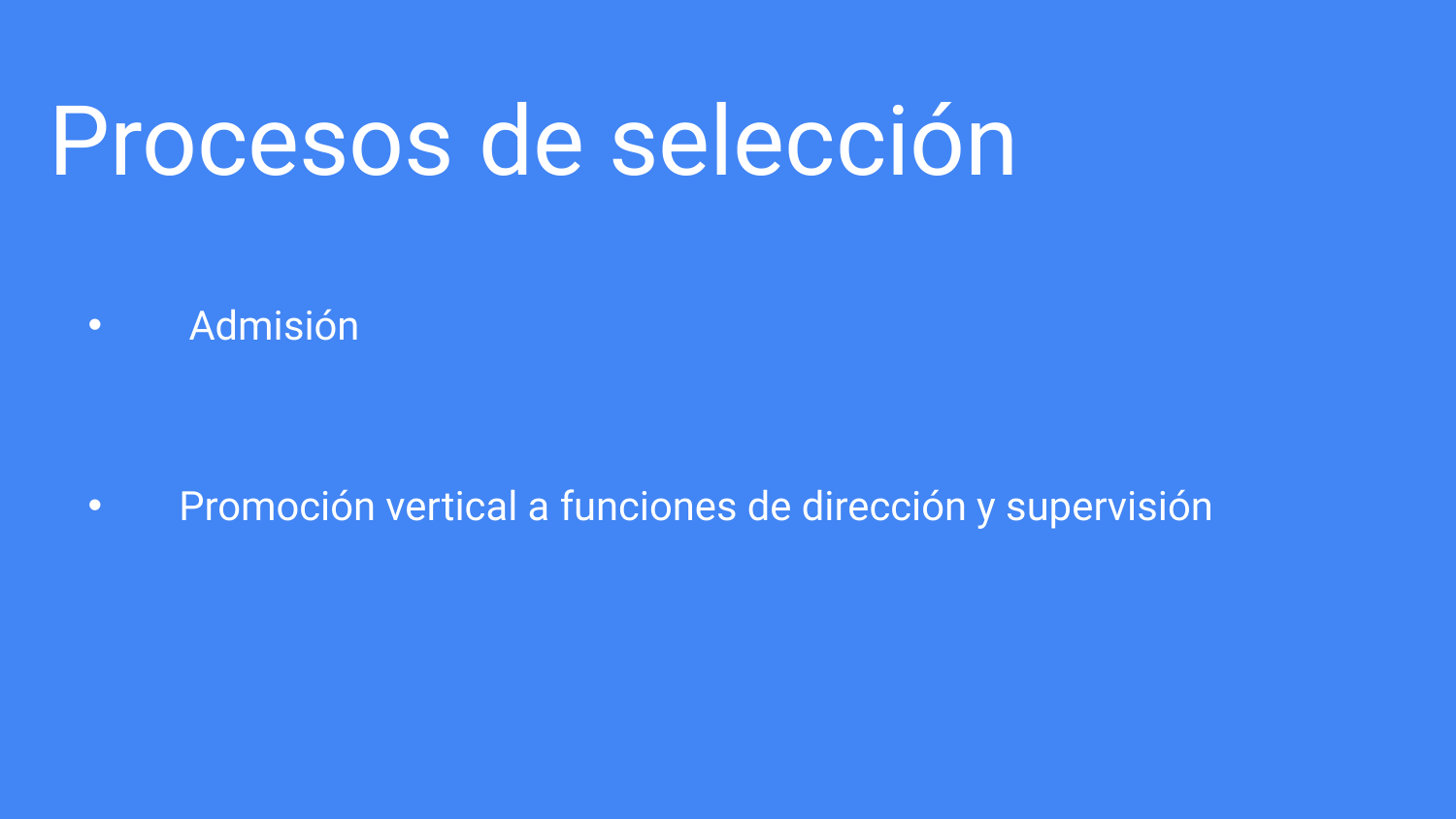

Procesos de selección
# Admisión
Promoción vertical a funciones de dirección y supervisión